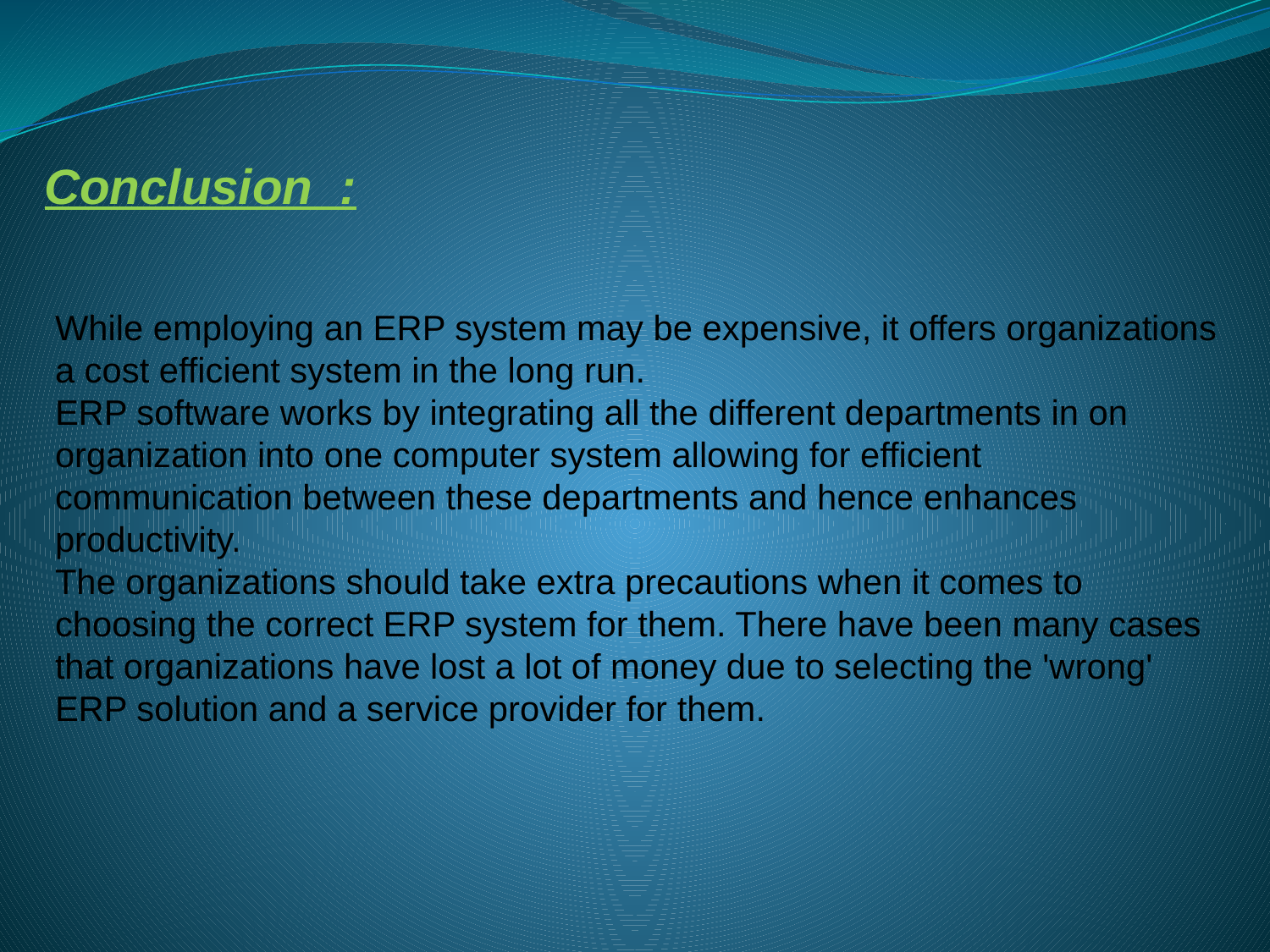

Conclusion  :

While employing an ERP system may be expensive, it offers organizations a cost efficient system in the long run.
ERP software works by integrating all the different departments in on organization into one computer system allowing for efficient communication between these departments and hence enhances productivity.
The organizations should take extra precautions when it comes to choosing the correct ERP system for them. There have been many cases that organizations have lost a lot of money due to selecting the 'wrong' ERP solution and a service provider for them.